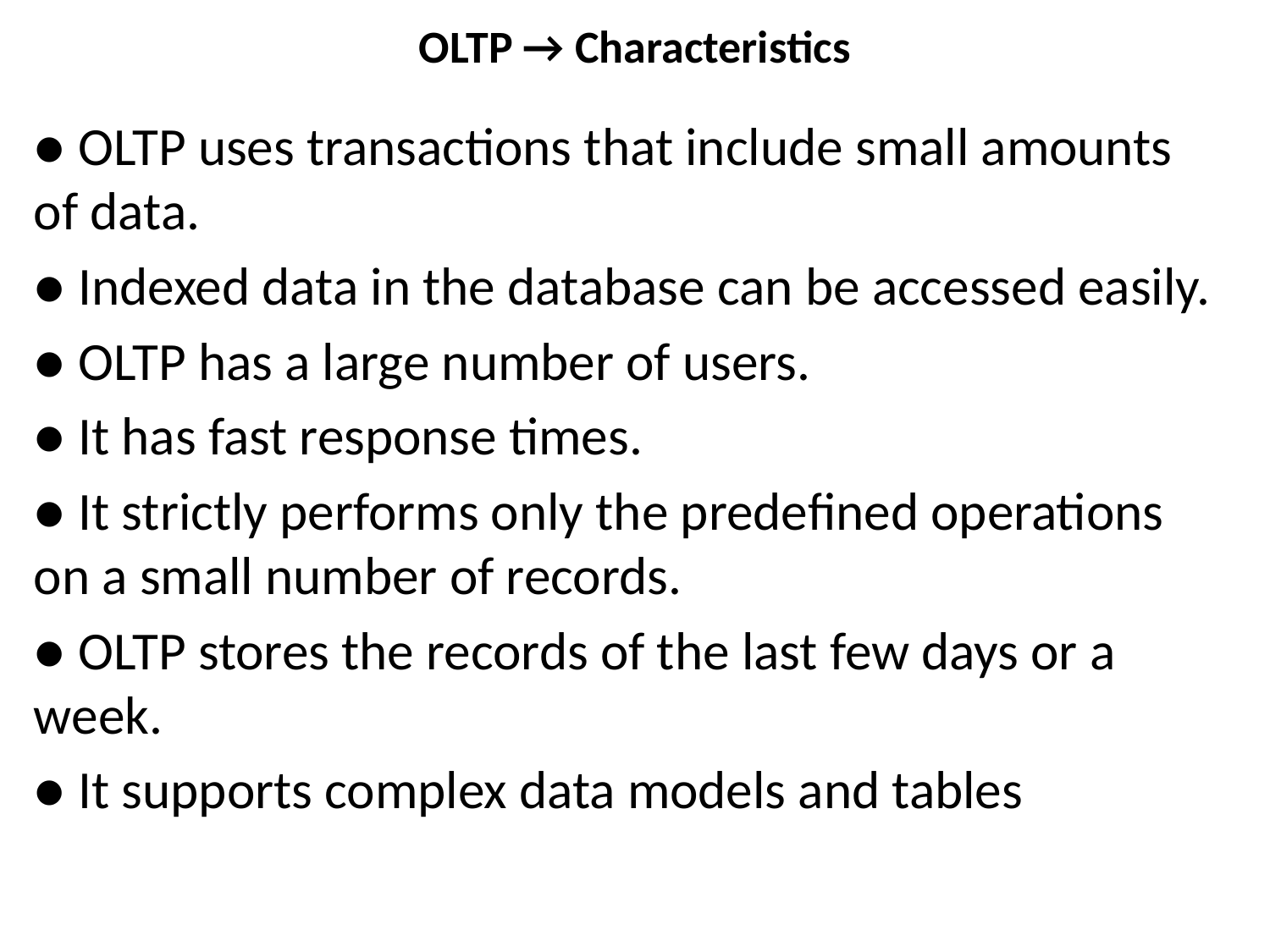

# OLTP → Characteristics
● OLTP uses transactions that include small amounts of data.
● Indexed data in the database can be accessed easily.
● OLTP has a large number of users.
● It has fast response times.
● It strictly performs only the predefined operations on a small number of records.
● OLTP stores the records of the last few days or a week.
● It supports complex data models and tables